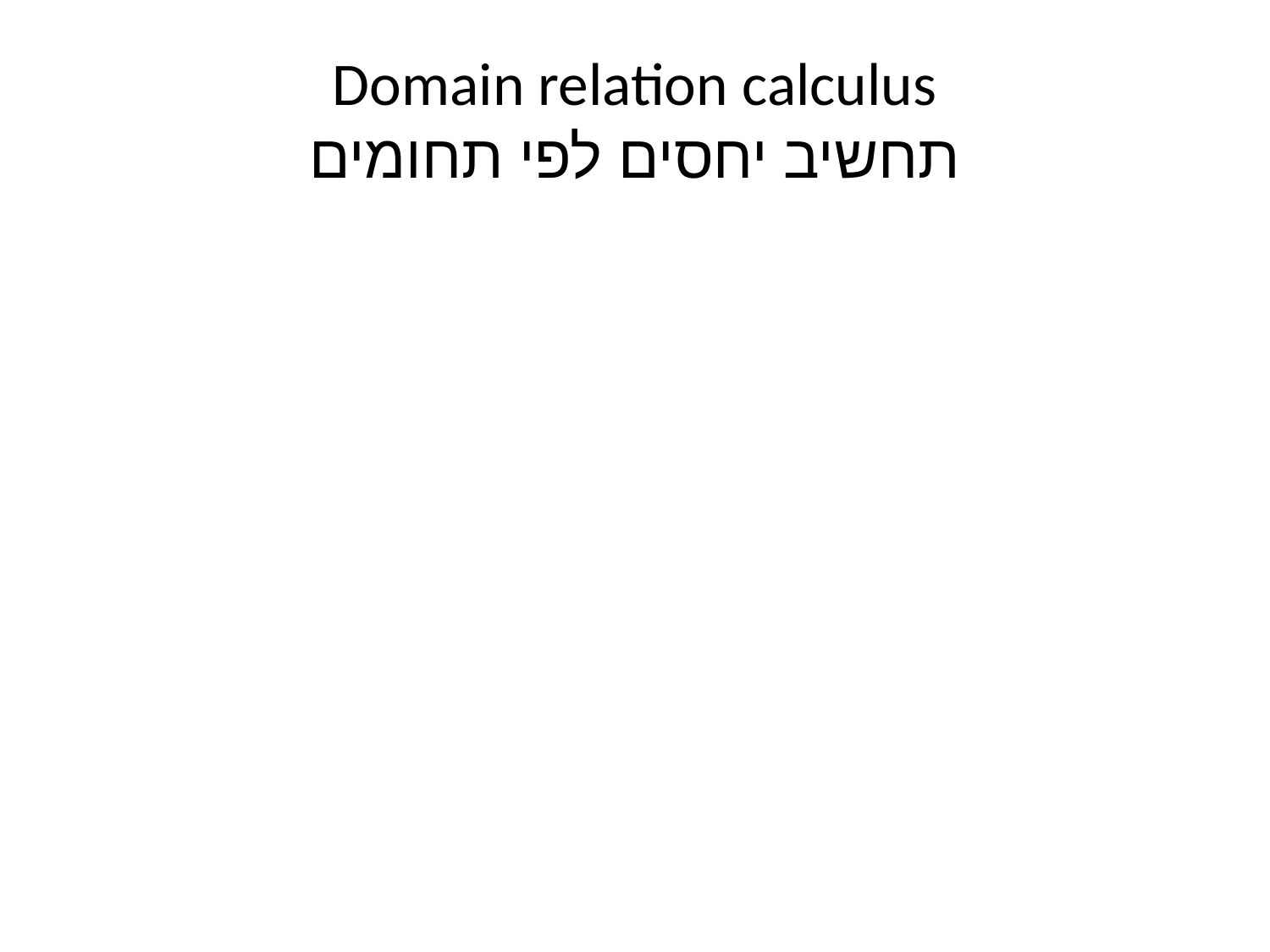

# Domain relation calculus תחשיב יחסים לפי תחומים